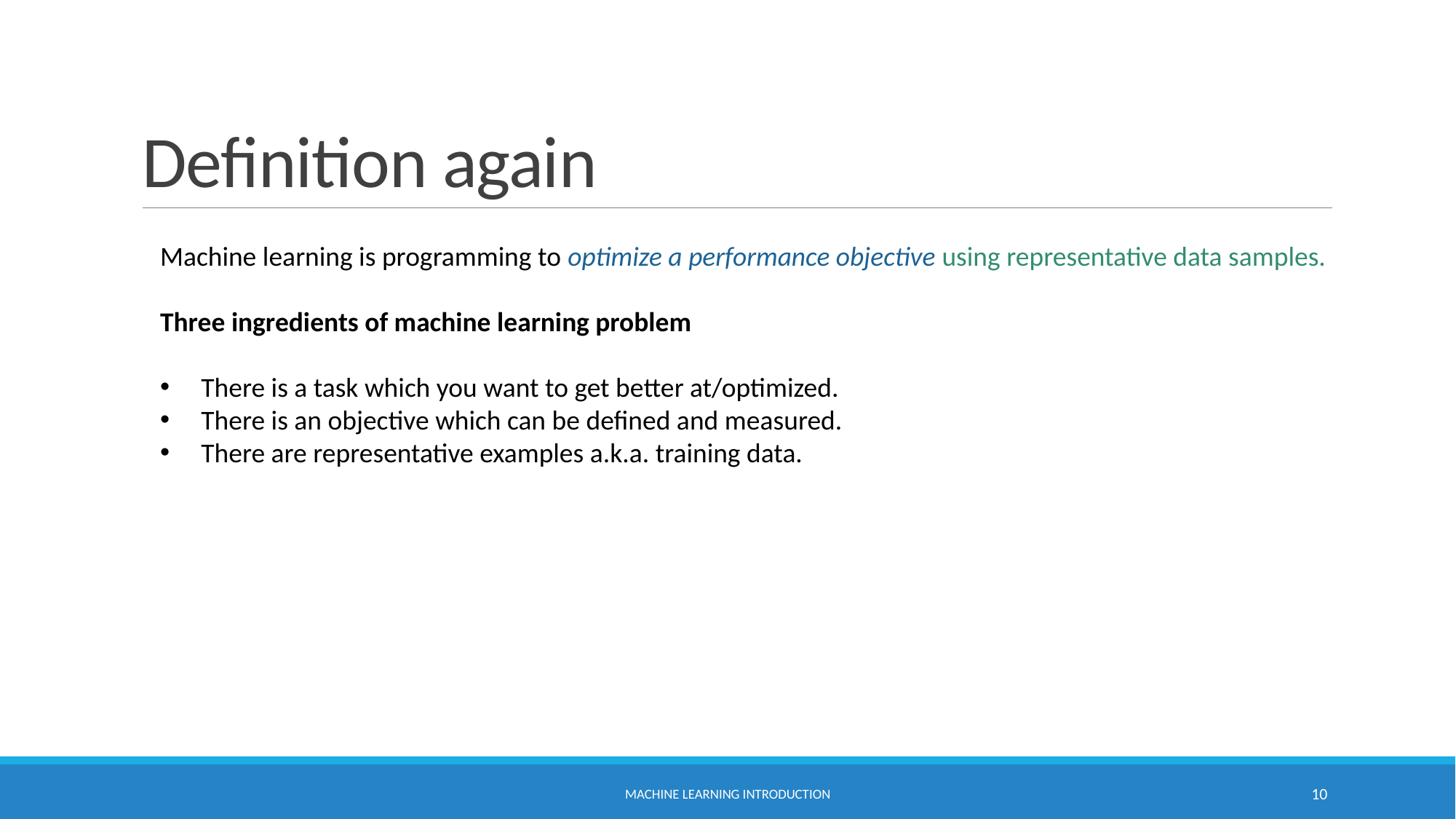

# Definition again
Machine learning is programming to optimize a performance objective using representative data samples.

Three ingredients of machine learning problem

There is a task which you want to get better at/optimized.
There is an objective which can be defined and measured.
There are representative examples a.k.a. training data.

Machine Learning Introduction
10